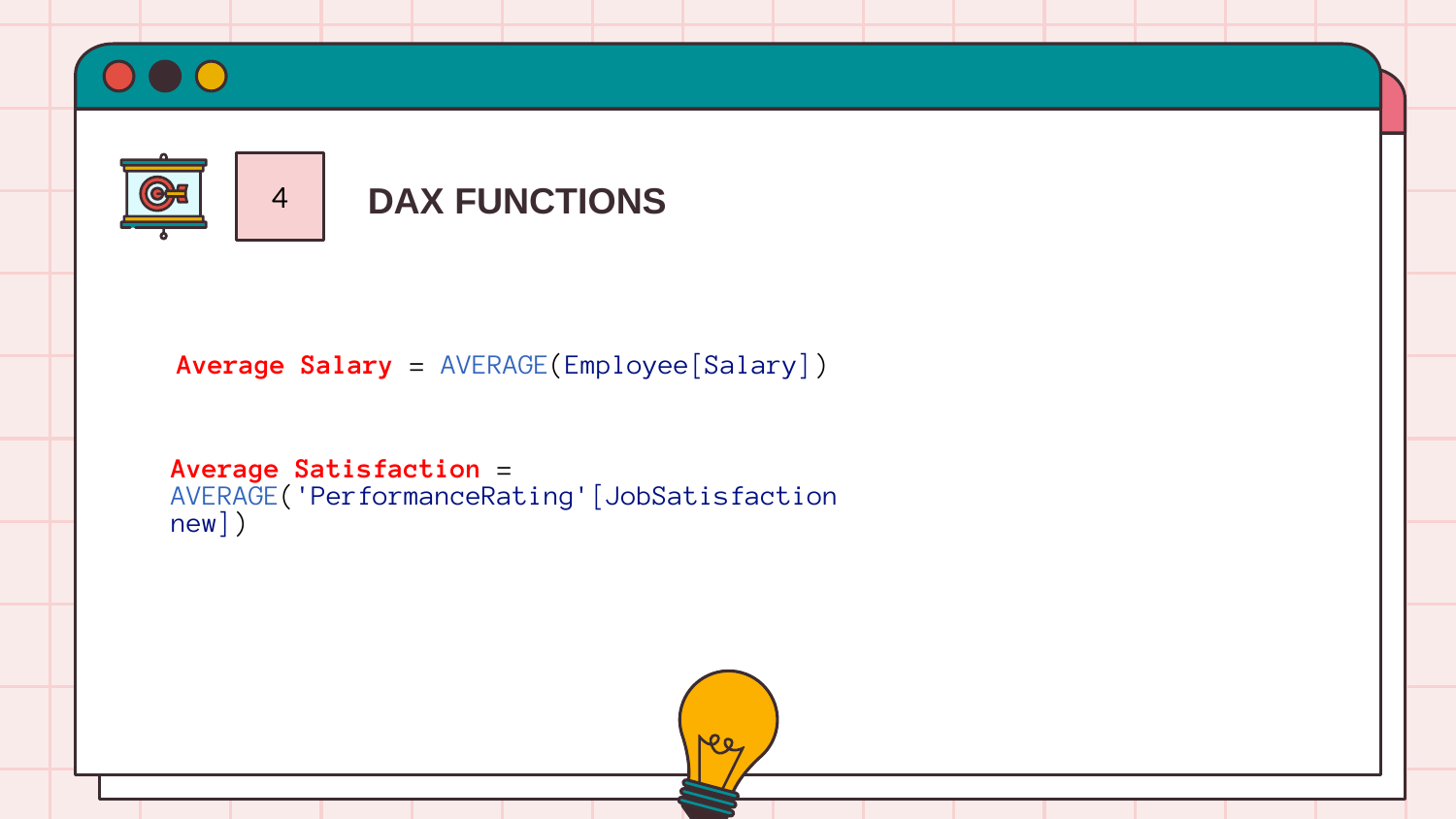

4

DAX FUNCTIONS
Average Salary = AVERAGE(Employee[Salary])
Average Satisfaction =
AVERAGE('PerformanceRating'[JobSatisfaction new])